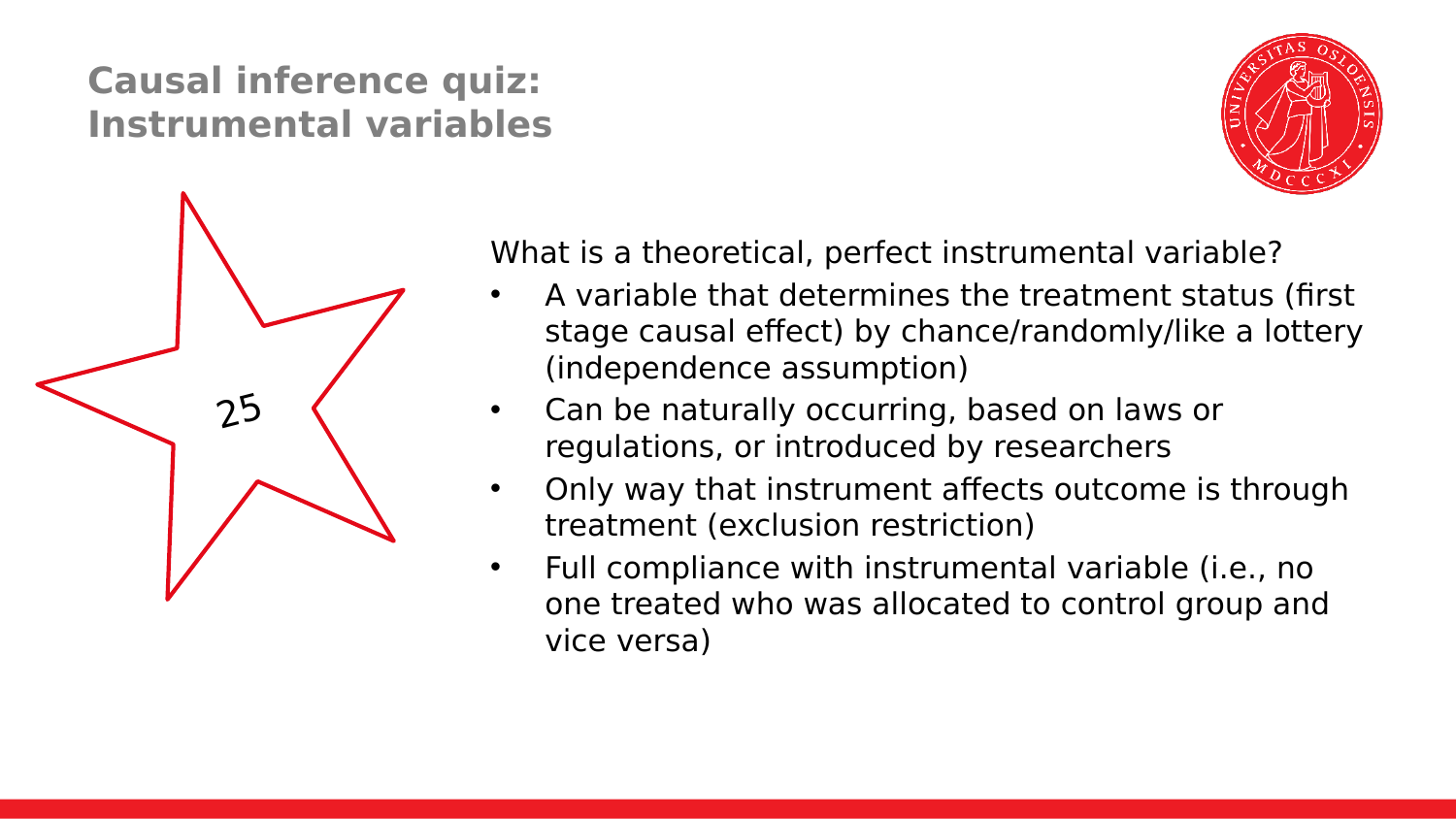

# Causal inference quiz: Instrumental variables
25
What is a theoretical, perfect instrumental variable?
A variable that determines the treatment status (first stage causal effect) by chance/randomly/like a lottery (independence assumption)
Can be naturally occurring, based on laws or regulations, or introduced by researchers
Only way that instrument affects outcome is through treatment (exclusion restriction)
Full compliance with instrumental variable (i.e., no one treated who was allocated to control group and vice versa)